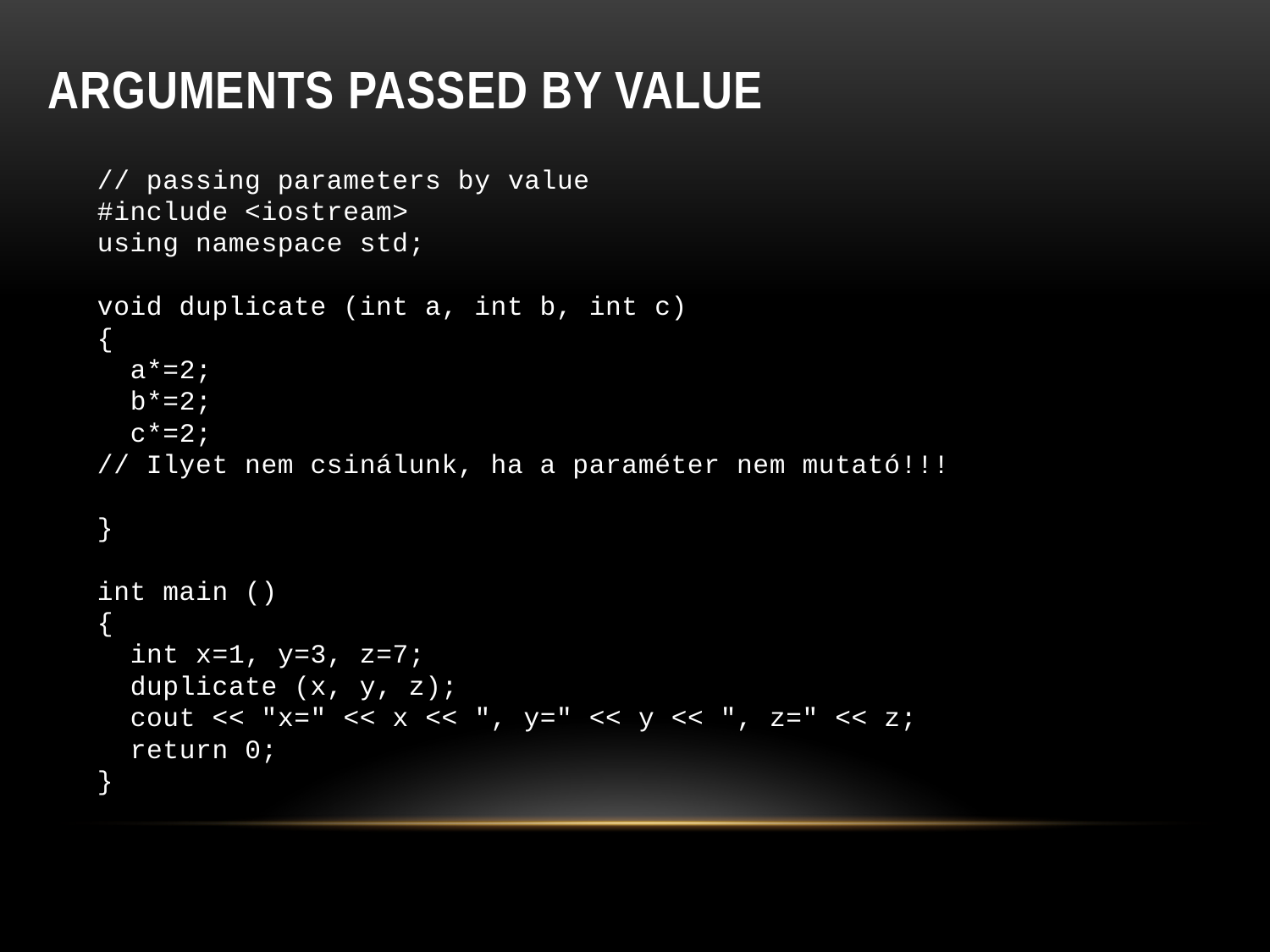

# Arguments passed by value
// passing parameters by value
#include <iostream>
using namespace std;

void duplicate (int a, int b, int c)
{
  a*=2;
  b*=2;
  c*=2;
// Ilyet nem csinálunk, ha a paraméter nem mutató!!!

}

int main ()
{
  int x=1, y=3, z=7;
  duplicate (x, y, z);
  cout << "x=" << x << ", y=" << y << ", z=" << z;
  return 0;
}